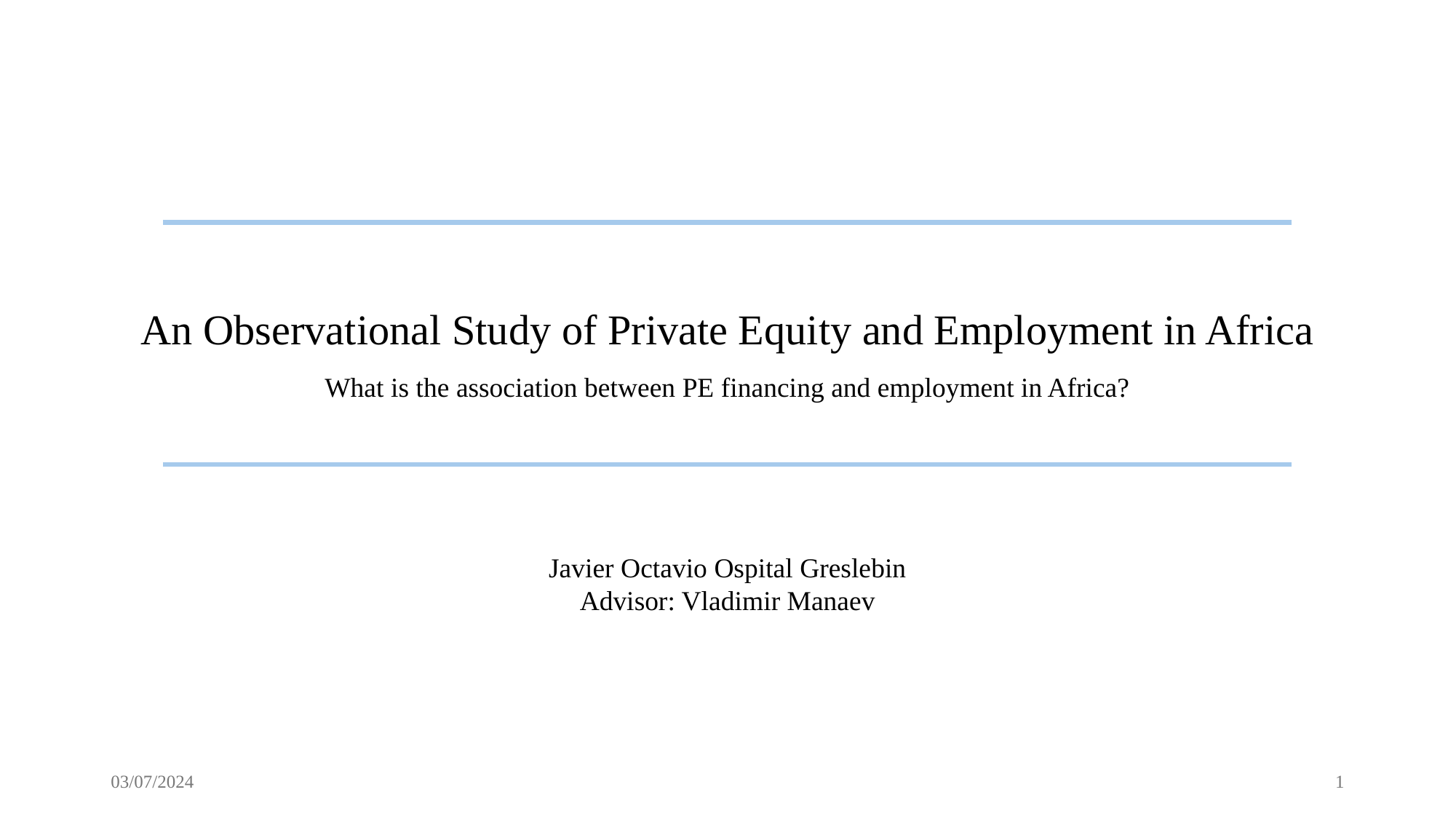

An Observational Study of Private Equity and Employment in Africa
What is the association between PE financing and employment in Africa?
Javier Octavio Ospital Greslebin
Advisor: Vladimir Manaev
03/07/2024
1